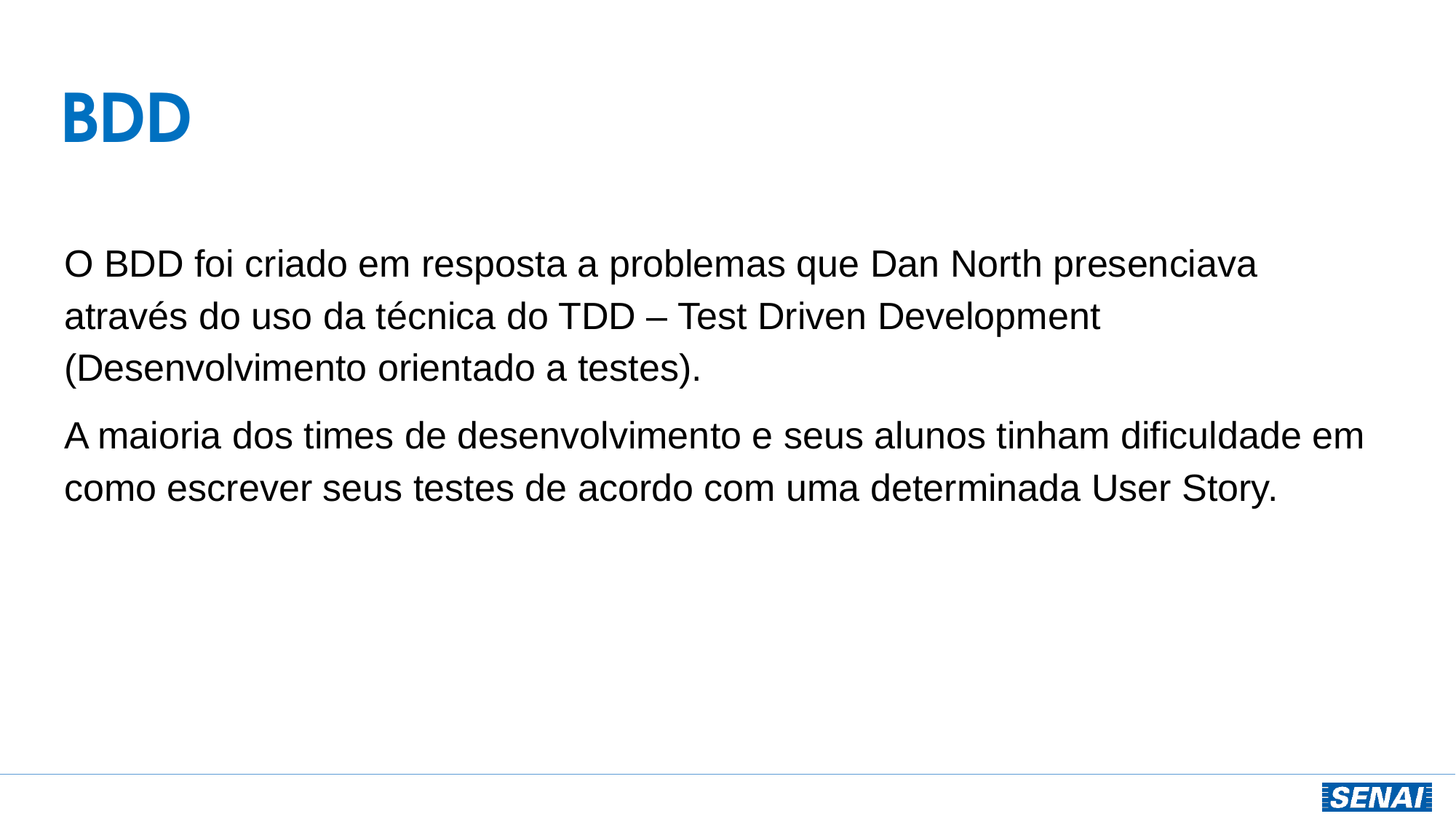

# BDD
O BDD foi criado em resposta a problemas que Dan North presenciava através do uso da técnica do TDD – Test Driven Development (Desenvolvimento orientado a testes).
A maioria dos times de desenvolvimento e seus alunos tinham dificuldade em como escrever seus testes de acordo com uma determinada User Story.